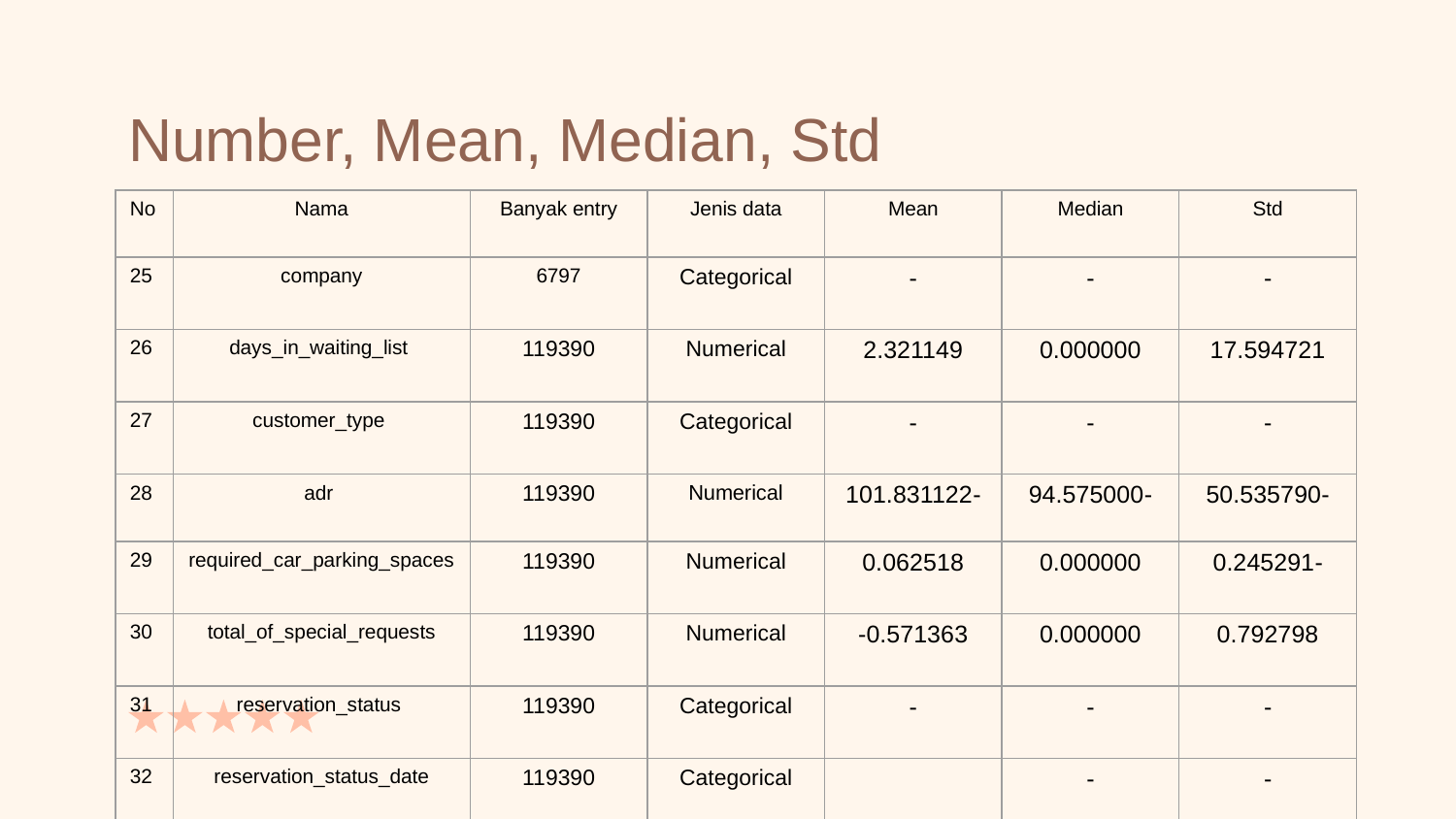

# Number, Mean, Median, Std

| No | Nama | Banyak entry | Jenis data | Mean | Median | Std |
| --- | --- | --- | --- | --- | --- | --- |
| 25 | company | 6797 | Categorical | - | - | - |
| 26 | days\_in\_waiting\_list | 119390 | Numerical | 2.321149 | 0.000000 | 17.594721 |
| 27 | customer\_type | 119390 | Categorical | - | - | - |
| 28 | adr | 119390 | Numerical | 101.831122- | 94.575000- | 50.535790- |
| 29 | required\_car\_parking\_spaces | 119390 | Numerical | 0.062518 | 0.000000 | 0.245291- |
| 30 | total\_of\_special\_requests | 119390 | Numerical | -0.571363 | 0.000000 | 0.792798 |
| 31 | reservation\_status | 119390 | Categorical | - | - | - |
| 32 | reservation\_status\_date | 119390 | Categorical |  | - | - |